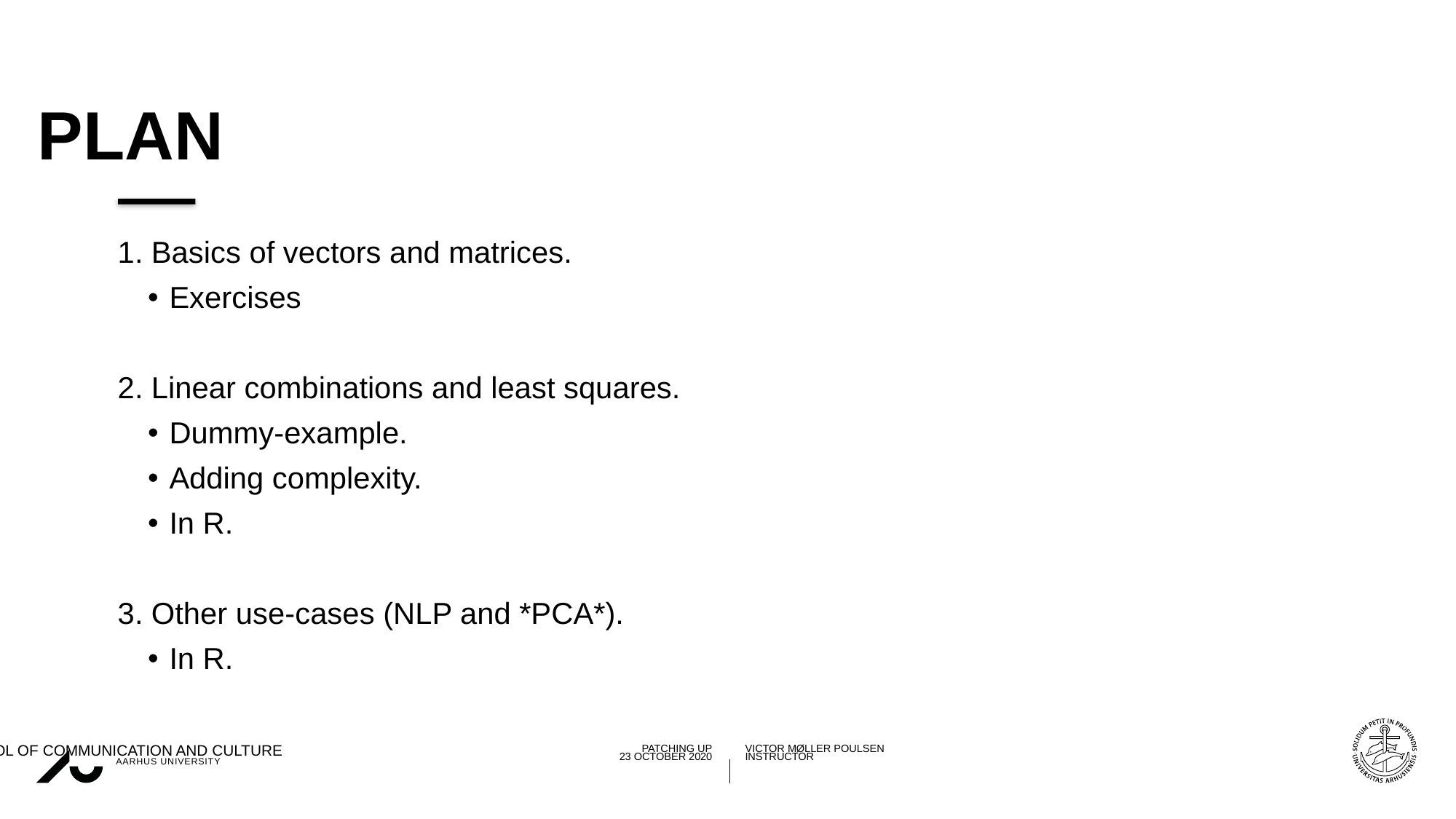

# Plan
1. Basics of vectors and matrices.
Exercises

2. Linear combinations and least squares.
Dummy-example.
Adding complexity.
In R.

3. Other use-cases (NLP and *PCA*).
In R.

27/10/202023/10/2020